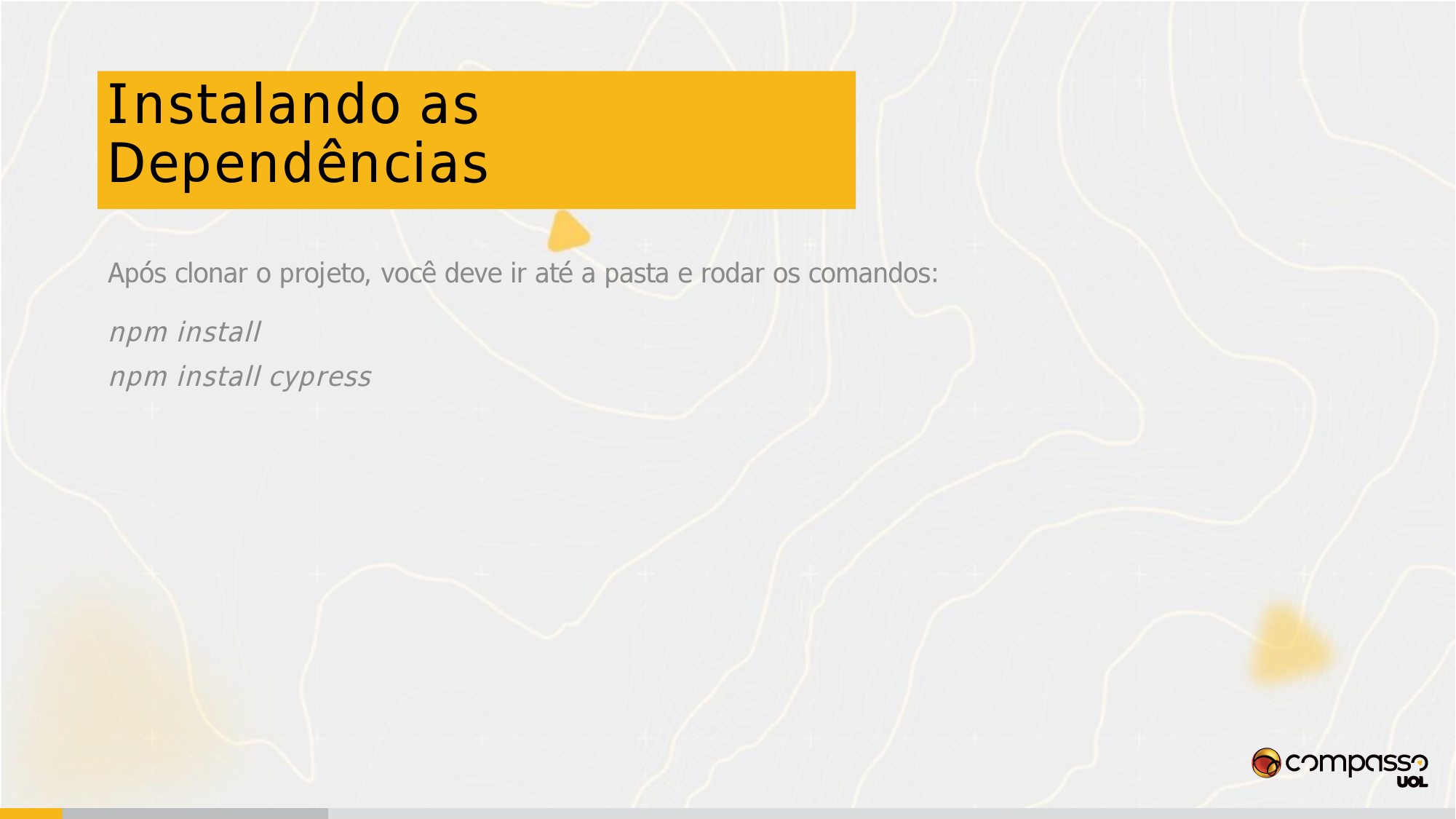

# Instalando as Dependências
Após clonar o projeto, você deve ir até a pasta e rodar os comandos:
npm install
npm install cypress